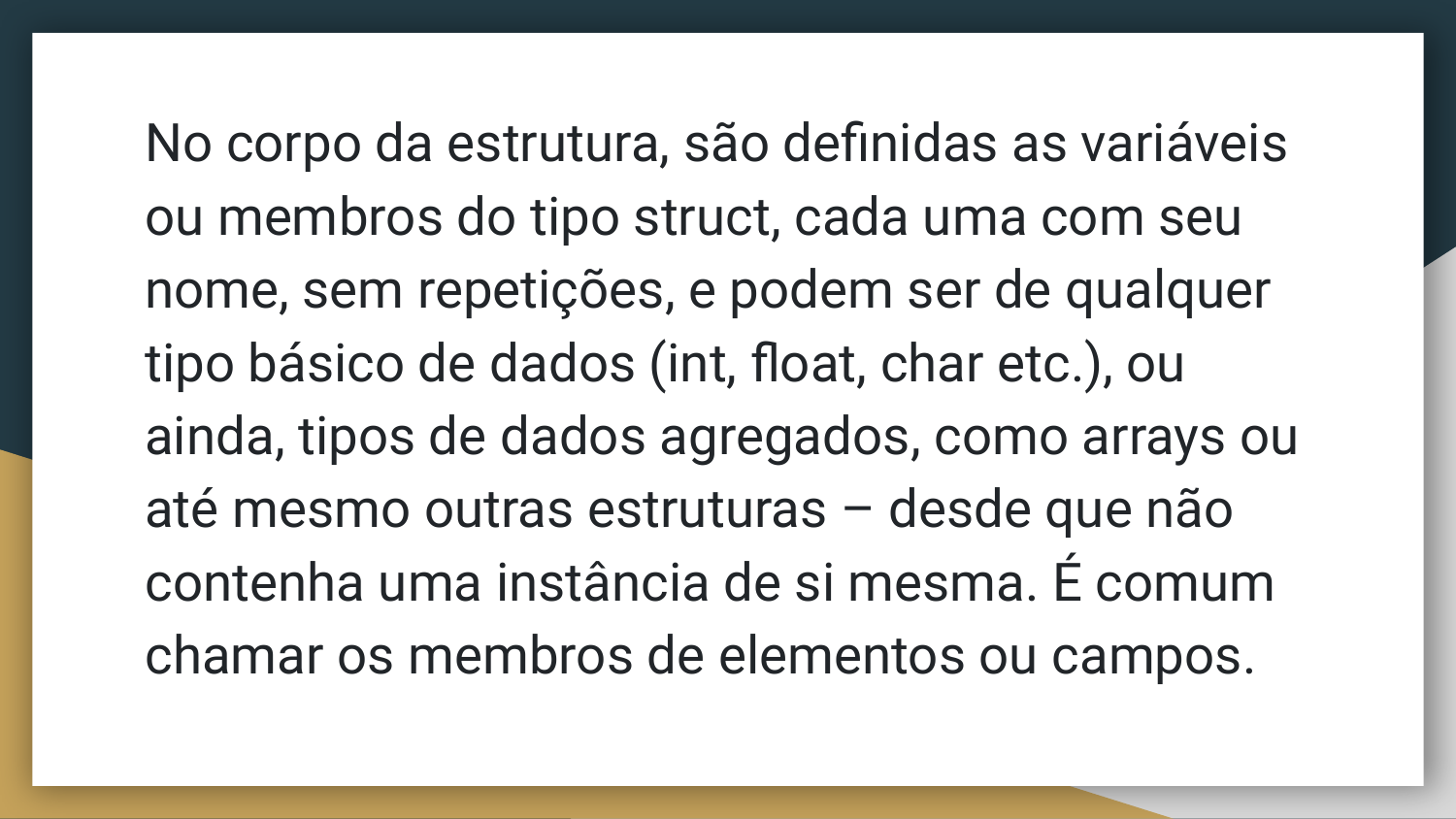

No corpo da estrutura, são definidas as variáveis ou membros do tipo struct, cada uma com seu nome, sem repetições, e podem ser de qualquer tipo básico de dados (int, float, char etc.), ou ainda, tipos de dados agregados, como arrays ou até mesmo outras estruturas – desde que não contenha uma instância de si mesma. É comum chamar os membros de elementos ou campos.